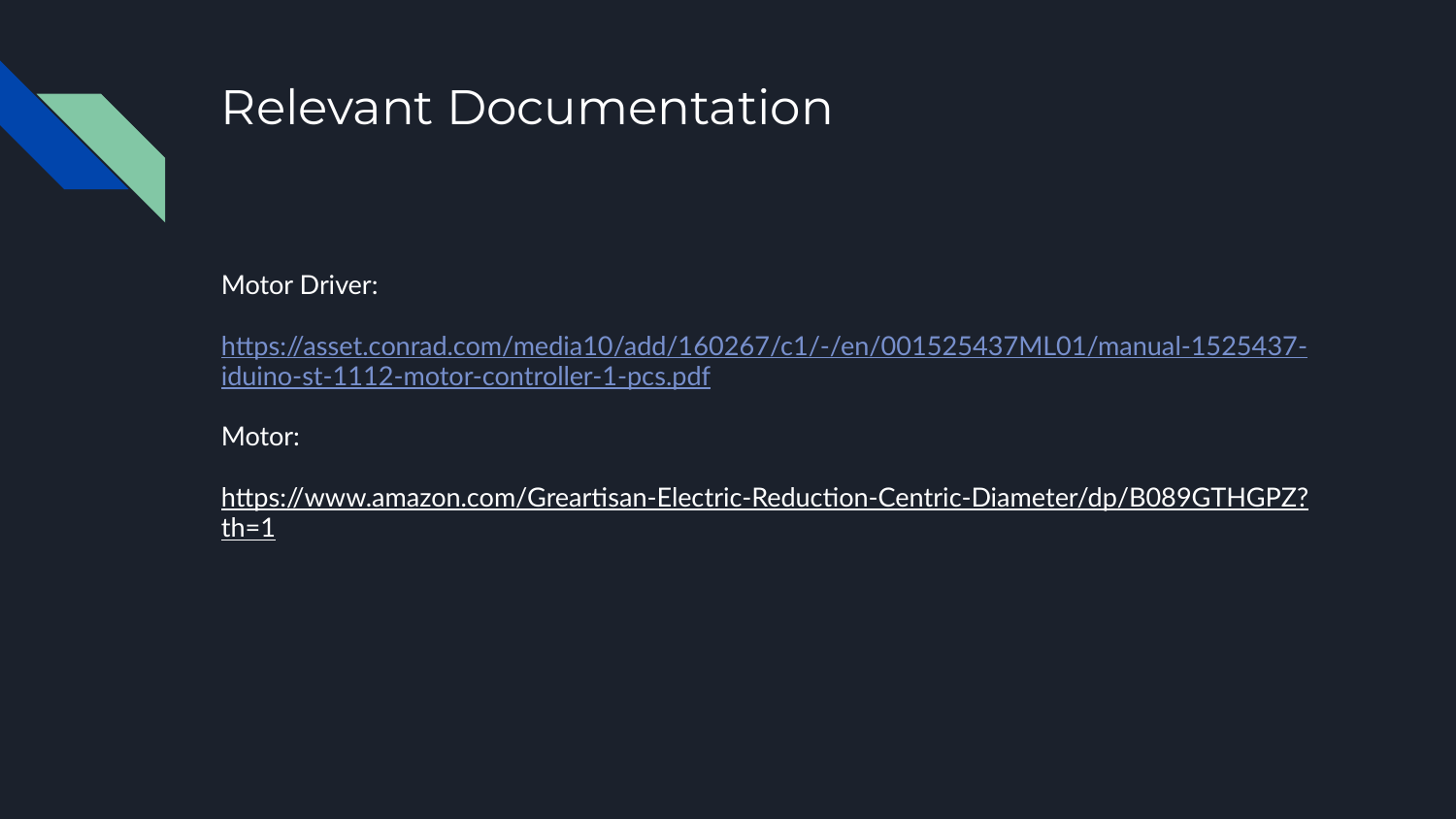

# Relevant Documentation
Motor Driver:
https://asset.conrad.com/media10/add/160267/c1/-/en/001525437ML01/manual-1525437-iduino-st-1112-motor-controller-1-pcs.pdf
Motor:
https://www.amazon.com/Greartisan-Electric-Reduction-Centric-Diameter/dp/B089GTHGPZ?th=1